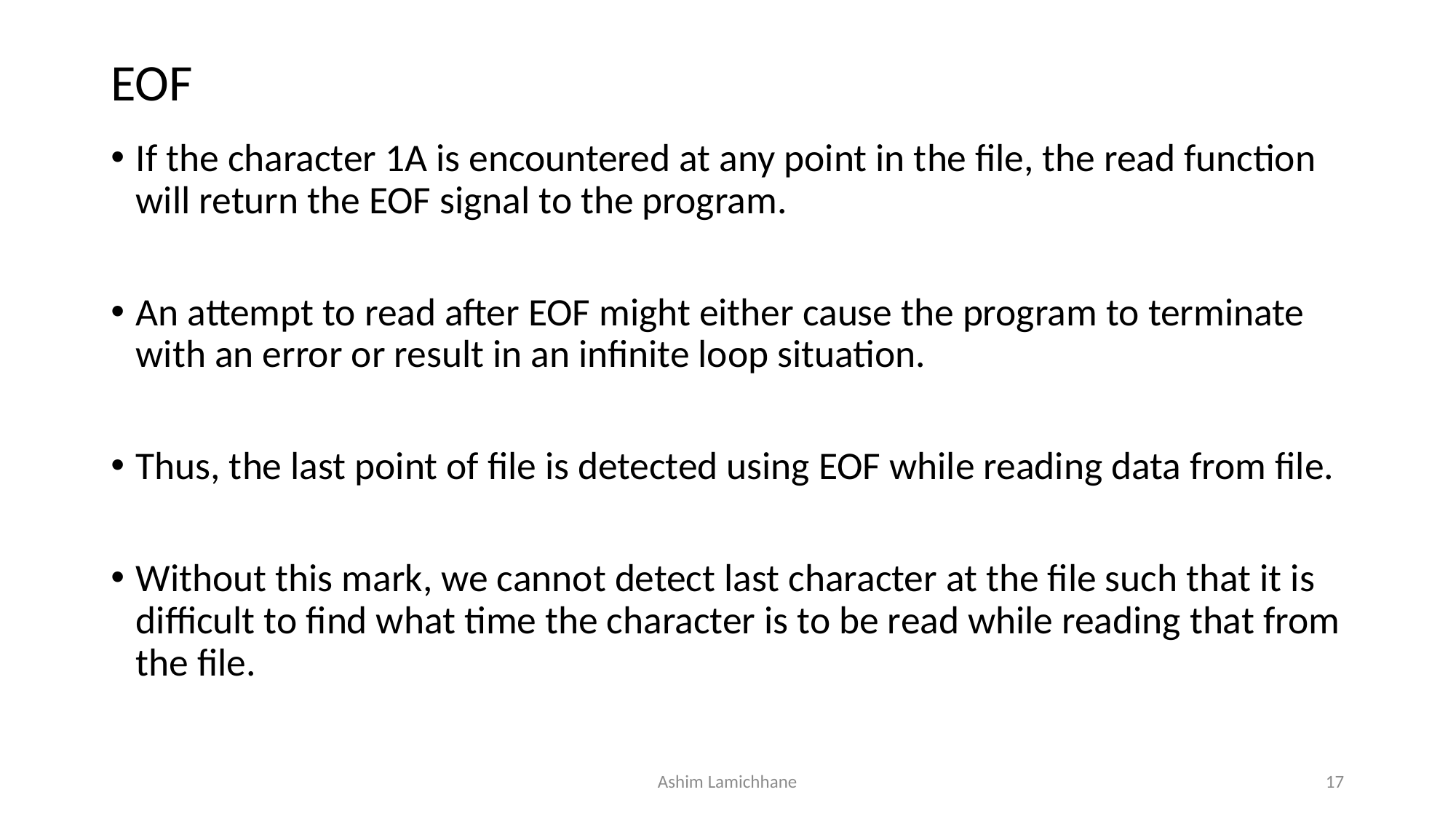

# EOF
If the character 1A is encountered at any point in the file, the read function will return the EOF signal to the program.

An attempt to read after EOF might either cause the program to terminate with an error or result in an infinite loop situation.

Thus, the last point of file is detected using EOF while reading data from file.

Without this mark, we cannot detect last character at the file such that it is difficult to find what time the character is to be read while reading that from the file.
Ashim Lamichhane
17